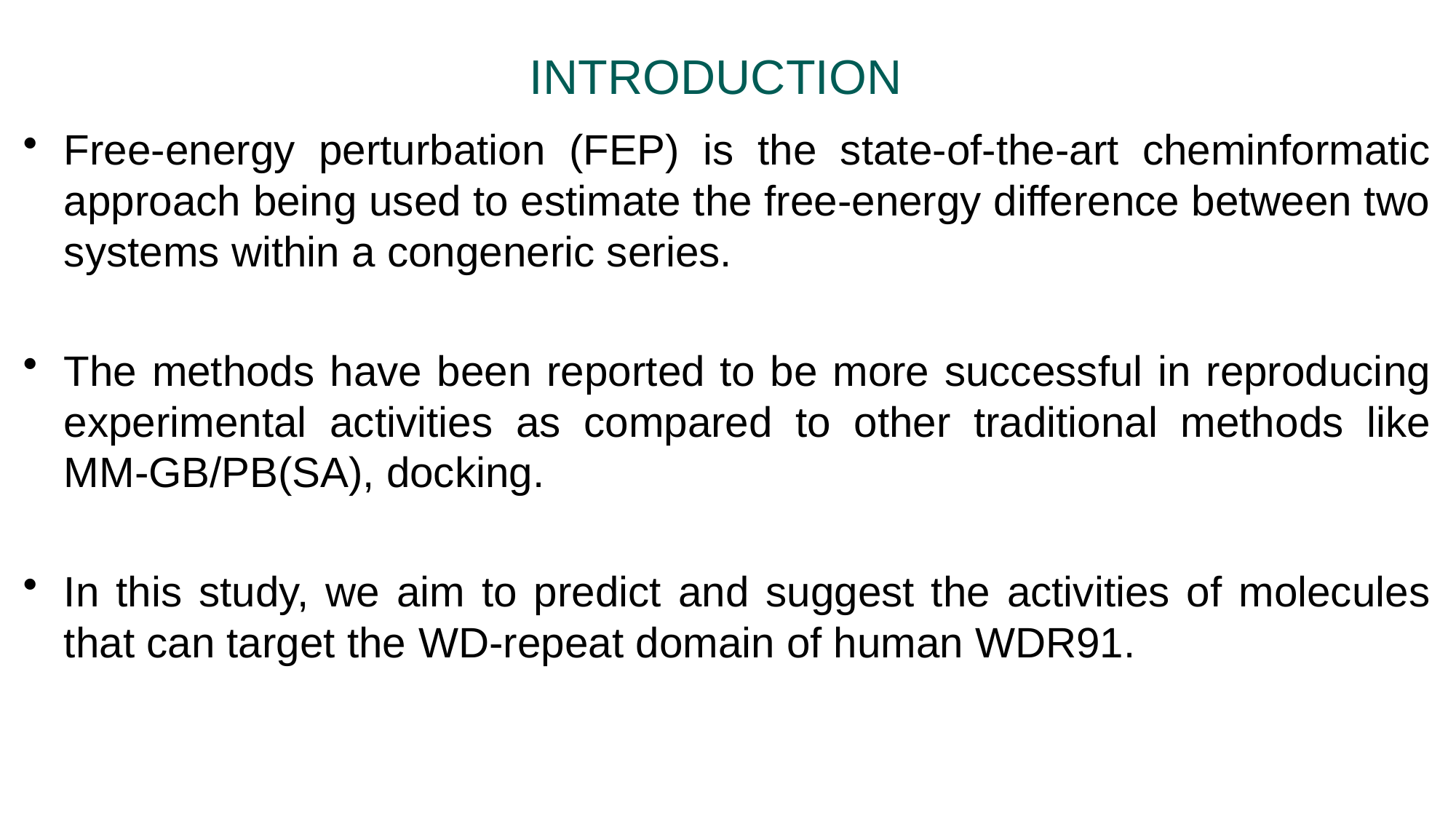

# INTRODUCTION
Free-energy perturbation (FEP) is the state-of-the-art cheminformatic approach being used to estimate the free-energy difference between two systems within a congeneric series.

The methods have been reported to be more successful in reproducing experimental activities as compared to other traditional methods like MM-GB/PB(SA), docking.

In this study, we aim to predict and suggest the activities of molecules that can target the WD-repeat domain of human WDR91.